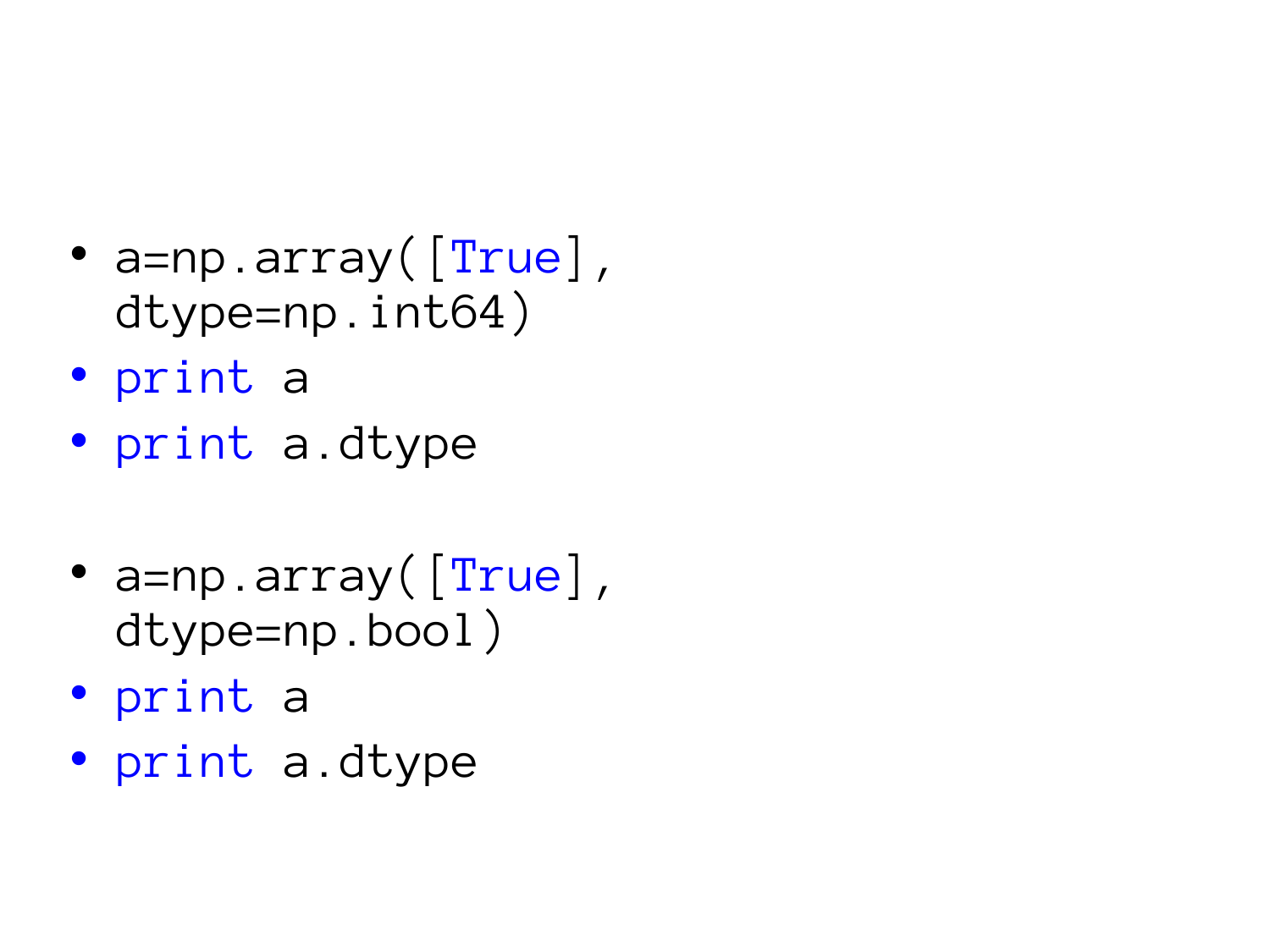

#
a=np.array([True], dtype=np.int64)
print a
print a.dtype

a=np.array([True], dtype=np.bool)
print a
print a.dtype